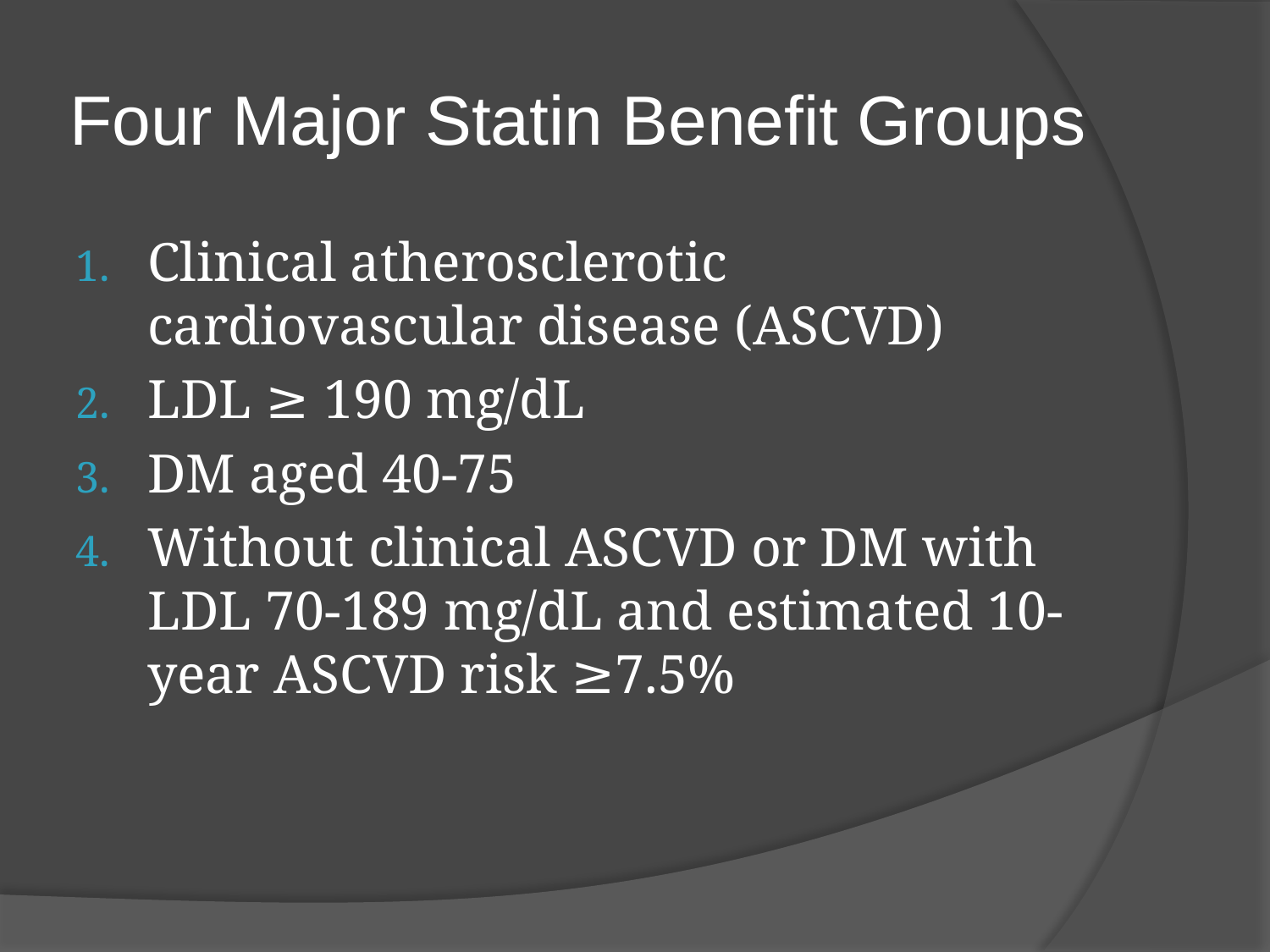

# Four Major Statin Benefit Groups
Clinical atherosclerotic cardiovascular disease (ASCVD)
LDL ≥ 190 mg/dL
DM aged 40-75
Without clinical ASCVD or DM with LDL 70-189 mg/dL and estimated 10-year ASCVD risk ≥7.5%